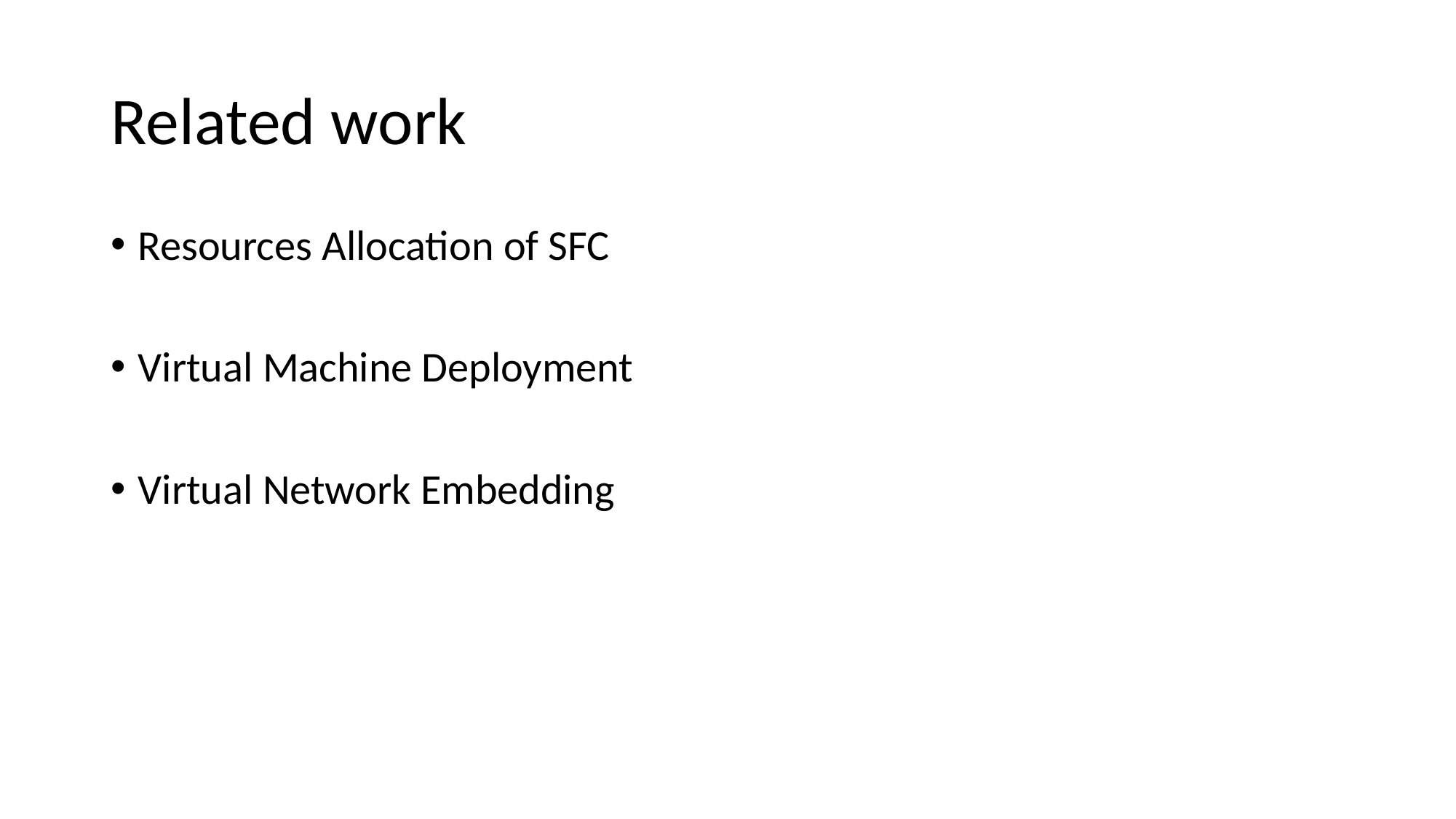

# Related work
Resources Allocation of SFC

Virtual Machine Deployment

Virtual Network Embedding